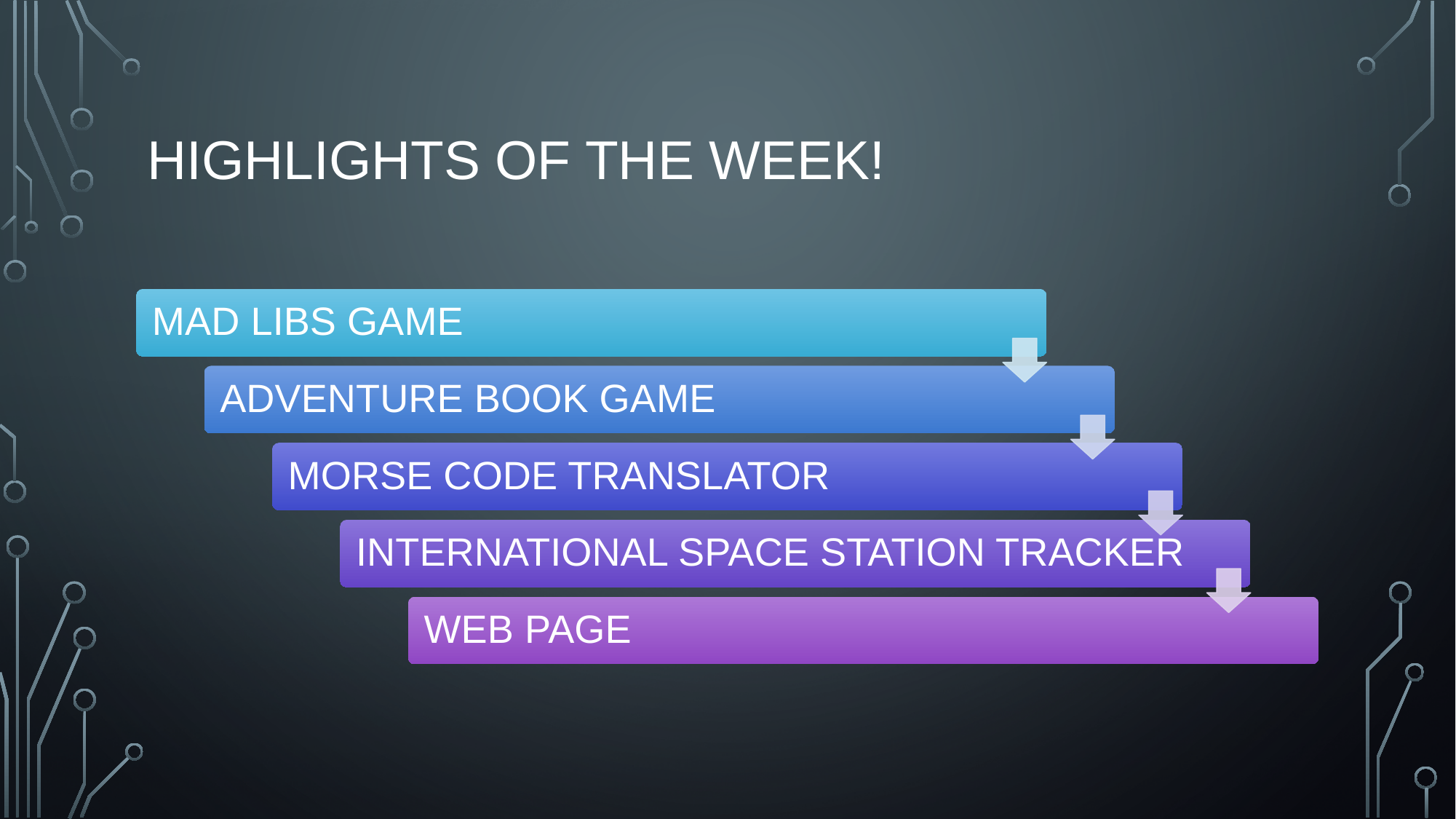

# HIGHLIGHTS OF THE WEEK!
MAD LIBS GAME
ADVENTURE BOOK GAME
MORSE CODE TRANSLATOR
INTERNATIONAL SPACE STATION TRACKER
WEB PAGE